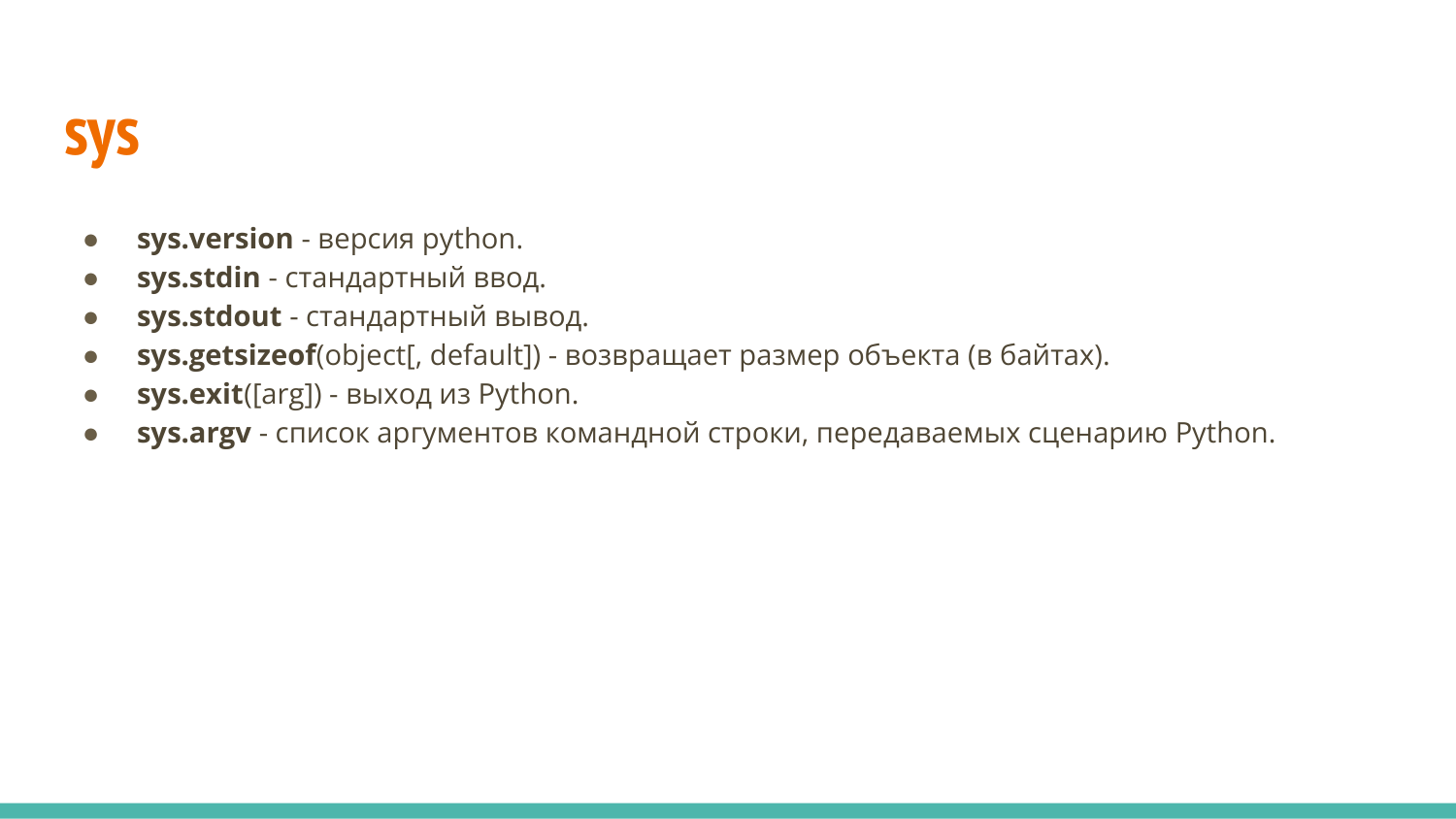

# sys
sys.version - версия python.
sys.stdin - стандартный ввод.
sys.stdout - стандартный вывод.
sys.getsizeof(object[, default]) - возвращает размер объекта (в байтах).
sys.exit([arg]) - выход из Python.
sys.argv - список аргументов командной строки, передаваемых сценарию Python.